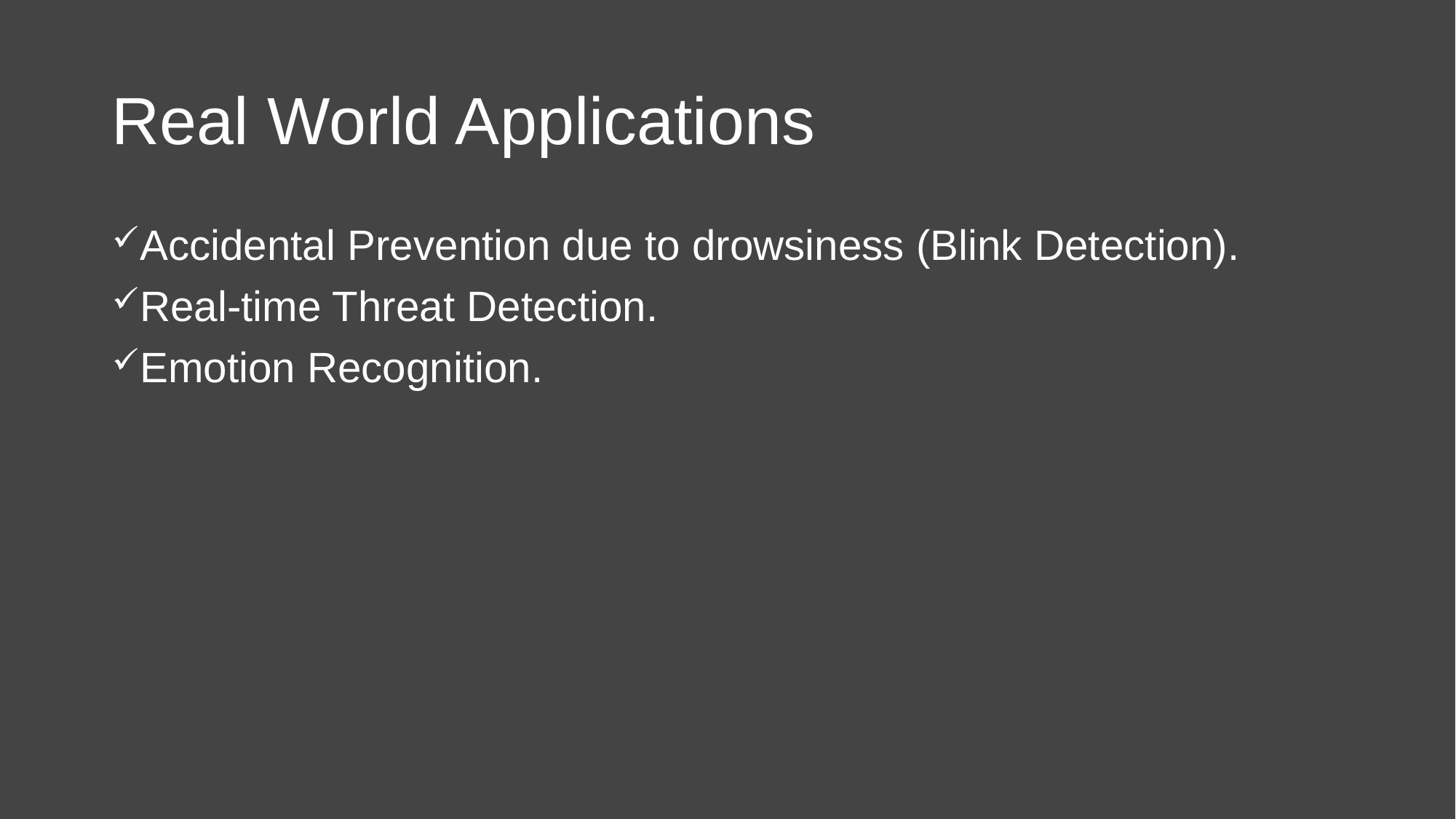

# Real World Applications
Accidental Prevention due to drowsiness (Blink Detection).
Real-time Threat Detection.
Emotion Recognition.